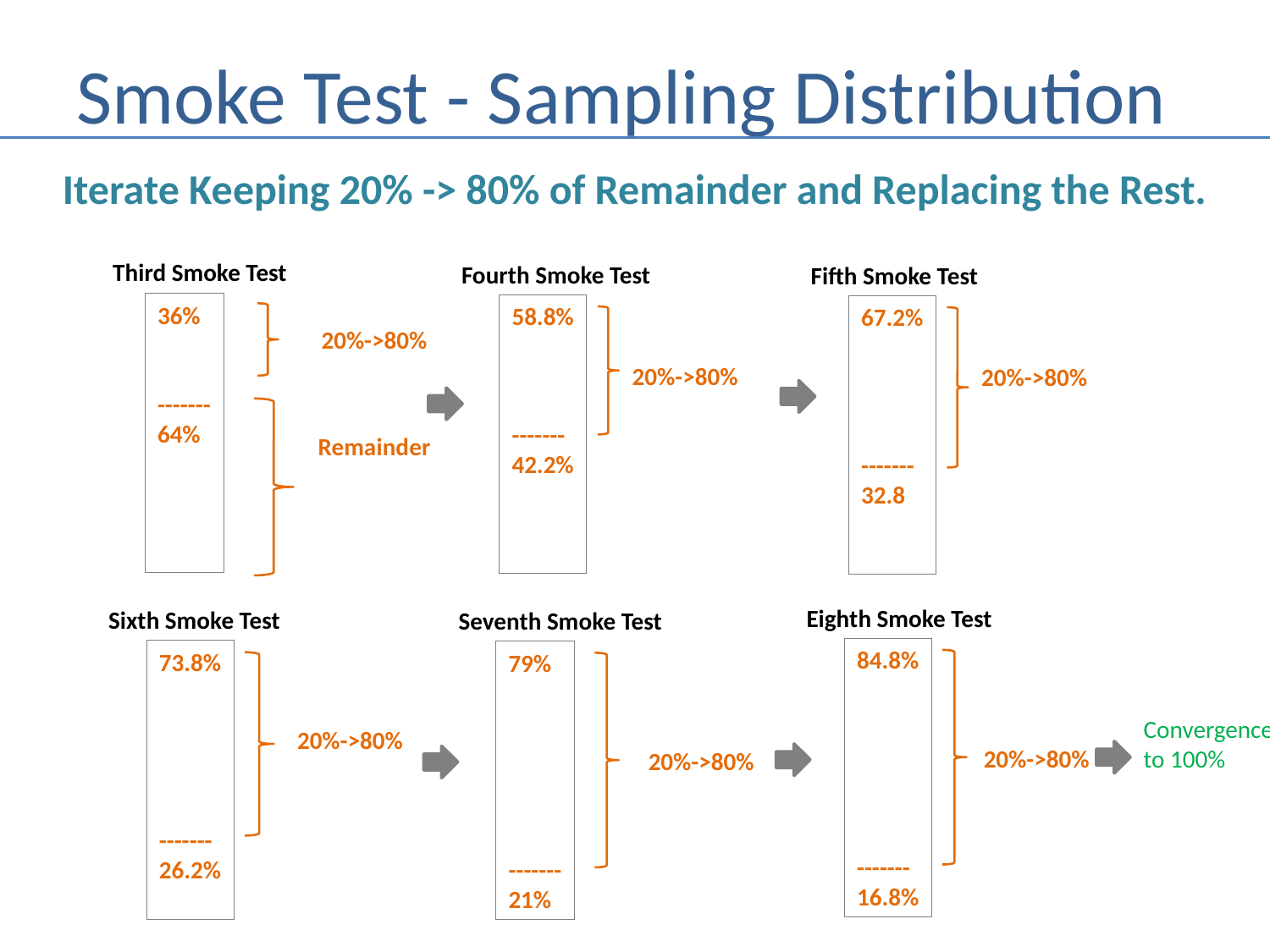

# Smoke Test - Sampling Distribution
Iterate Keeping 20% -> 80% of Remainder and Replacing the Rest.
Third Smoke Test
Fourth Smoke Test
Fifth Smoke Test
36%

-------
64%

58.8%

-------
42.2%

67.2%

-------
32.8

20%->80%
20%->80%
20%->80%

Remainder
Eighth Smoke Test
Sixth Smoke Test
Seventh Smoke Test
84.8%

-------
16.8%
73.8%

-------
26.2%

79%

-------
21%

Convergence
to 100%
20%->80%
20%->80%
20%->80%